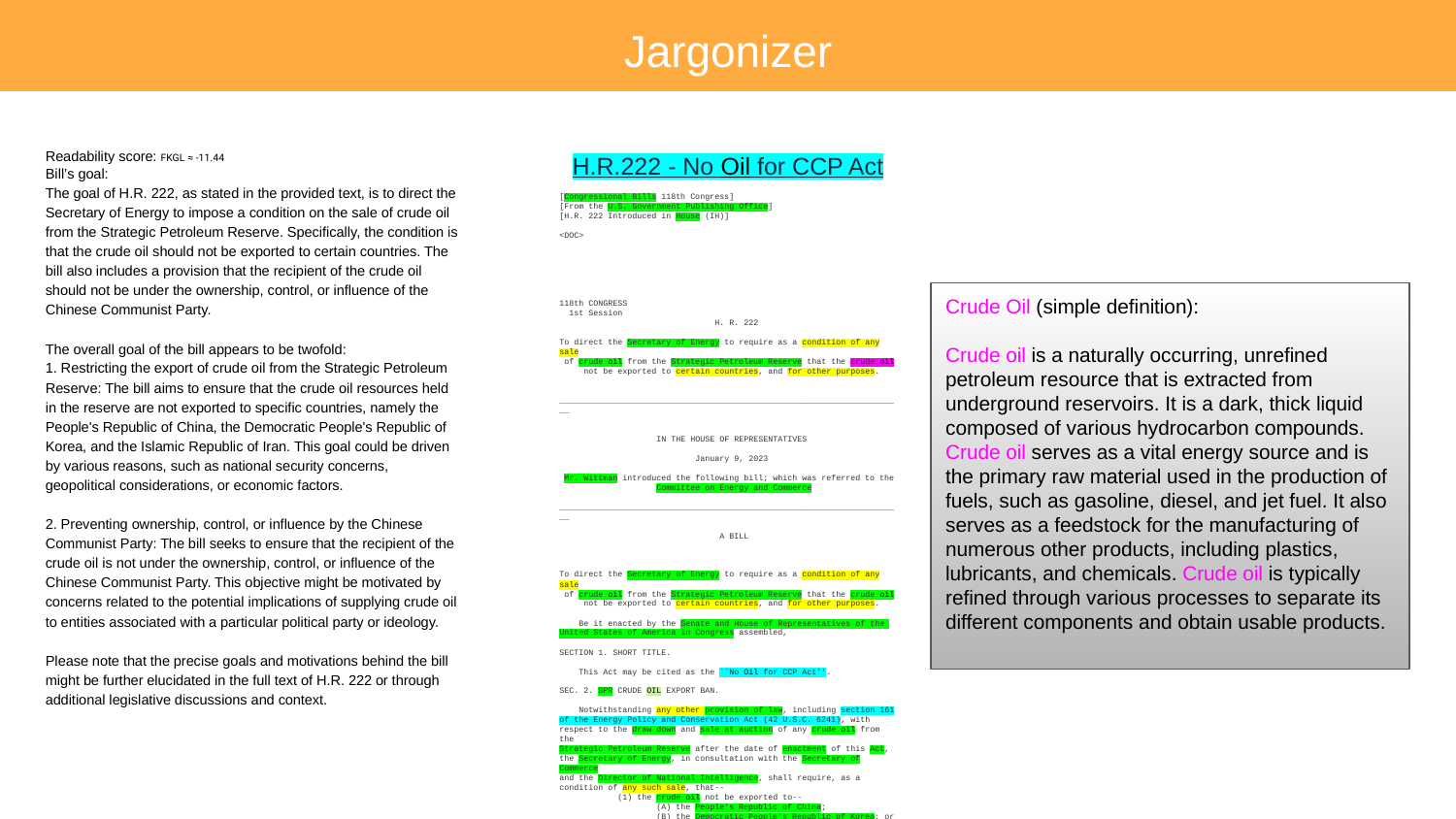

# Jargonizer
Readability score: FKGL ≈ -11.44
Bill’s goal:
The goal of H.R. 222, as stated in the provided text, is to direct the Secretary of Energy to impose a condition on the sale of crude oil from the Strategic Petroleum Reserve. Specifically, the condition is that the crude oil should not be exported to certain countries. The bill also includes a provision that the recipient of the crude oil should not be under the ownership, control, or influence of the Chinese Communist Party.

The overall goal of the bill appears to be twofold:
1. Restricting the export of crude oil from the Strategic Petroleum Reserve: The bill aims to ensure that the crude oil resources held in the reserve are not exported to specific countries, namely the People's Republic of China, the Democratic People's Republic of Korea, and the Islamic Republic of Iran. This goal could be driven by various reasons, such as national security concerns, geopolitical considerations, or economic factors.

2. Preventing ownership, control, or influence by the Chinese Communist Party: The bill seeks to ensure that the recipient of the crude oil is not under the ownership, control, or influence of the Chinese Communist Party. This objective might be motivated by concerns related to the potential implications of supplying crude oil to entities associated with a particular political party or ideology.

Please note that the precise goals and motivations behind the bill might be further elucidated in the full text of H.R. 222 or through additional legislative discussions and context.

H.R.222 - No Oil for CCP Act

[Congressional Bills 118th Congress]
[From the U.S. Government Publishing Office]
[H.R. 222 Introduced in House (IH)]

<DOC>

118th CONGRESS
  1st Session
                                H. R. 222

To direct the Secretary of Energy to require as a condition of any sale
 of crude oil from the Strategic Petroleum Reserve that the crude oil
     not be exported to certain countries, and for other purposes.

_______________________________________________________________________

                    IN THE HOUSE OF REPRESENTATIVES

                            January 9, 2023

 Mr. Wittman introduced the following bill; which was referred to the
                    Committee on Energy and Commerce

_______________________________________________________________________

                                 A BILL

To direct the Secretary of Energy to require as a condition of any sale
 of crude oil from the Strategic Petroleum Reserve that the crude oil
     not be exported to certain countries, and for other purposes.

    Be it enacted by the Senate and House of Representatives of the
United States of America in Congress assembled,

SECTION 1. SHORT TITLE.

    This Act may be cited as the ``No Oil for CCP Act''.

SEC. 2. SPR CRUDE OIL EXPORT BAN.

    Notwithstanding any other provision of law, including section 161
of the Energy Policy and Conservation Act (42 U.S.C. 6241), with
respect to the draw down and sale at auction of any crude oil from the
Strategic Petroleum Reserve after the date of enactment of this Act,
the Secretary of Energy, in consultation with the Secretary of Commerce
and the Director of National Intelligence, shall require, as a
condition of any such sale, that--
            (1) the crude oil not be exported to--
                    (A) the People's Republic of China;
                    (B) the Democratic People's Republic of Korea; or
                    (C) the Islamic Republic of Iran; and
            (2) the recipient is not under the ownership, control, or
        influence of the Chinese Communist Party.
                                 <all>

Crude Oil (simple definition):

Crude oil is a naturally occurring, unrefined petroleum resource that is extracted from underground reservoirs. It is a dark, thick liquid composed of various hydrocarbon compounds. Crude oil serves as a vital energy source and is the primary raw material used in the production of fuels, such as gasoline, diesel, and jet fuel. It also serves as a feedstock for the manufacturing of numerous other products, including plastics, lubricants, and chemicals. Crude oil is typically refined through various processes to separate its different components and obtain usable products.